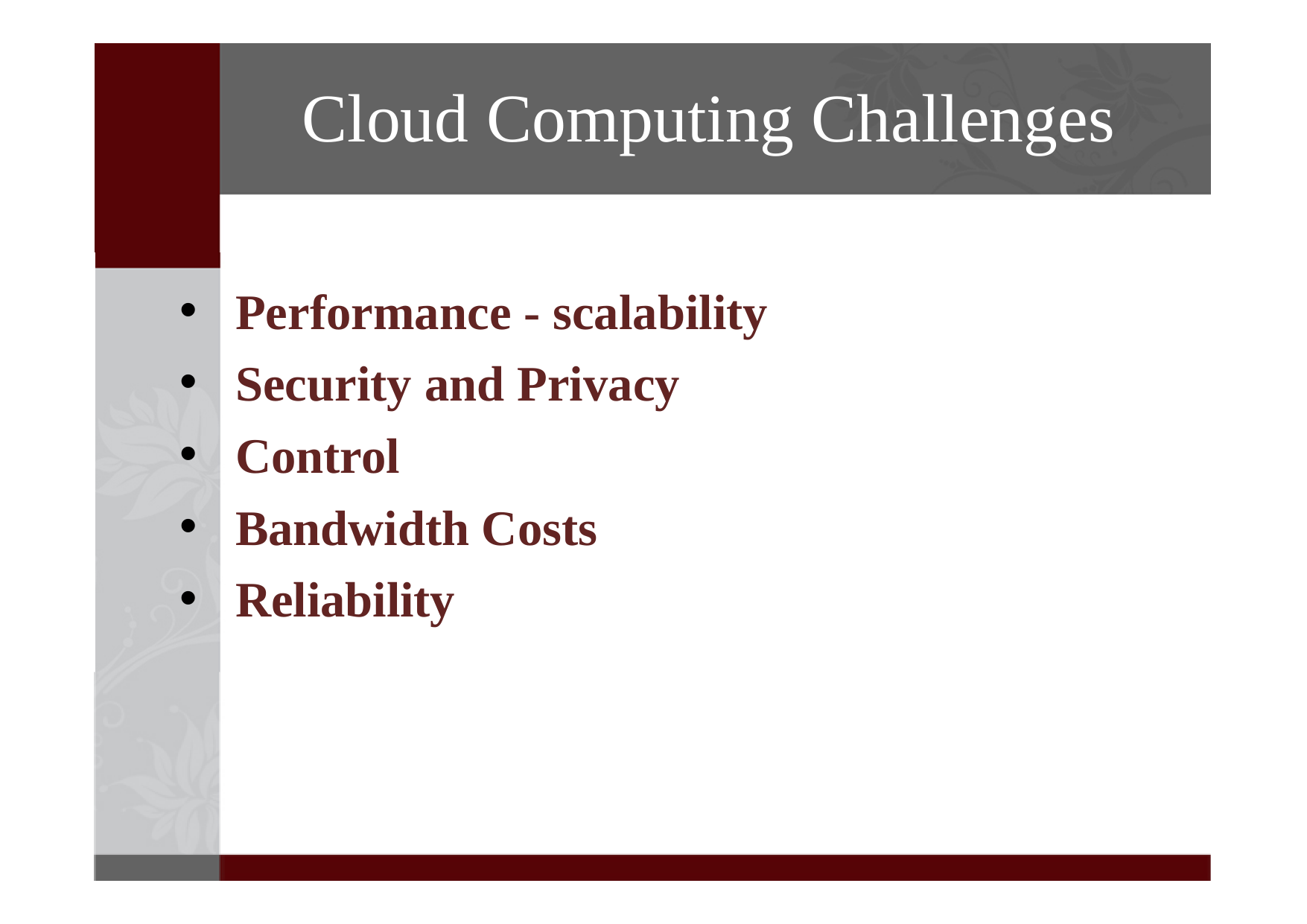

# Cloud Computing Challenges
Performance - scalability
Security and Privacy
Control
Bandwidth Costs
Reliability